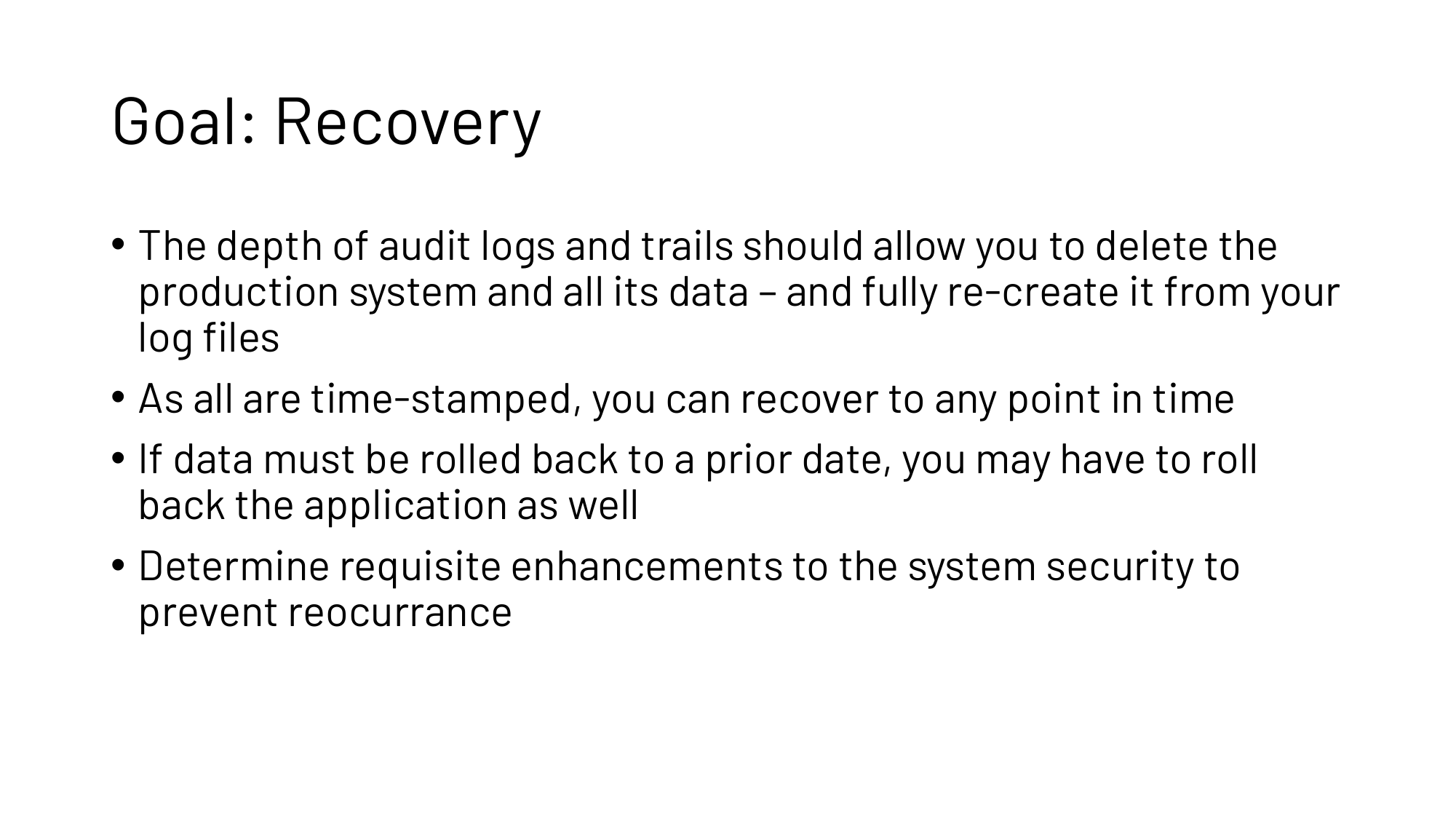

# Goal: Recovery
The depth of audit logs and trails should allow you to delete the production system and all its data – and fully re-create it from your log files
As all are time-stamped, you can recover to any point in time
If data must be rolled back to a prior date, you may have to roll back the application as well
Determine requisite enhancements to the system security to prevent reocurrance